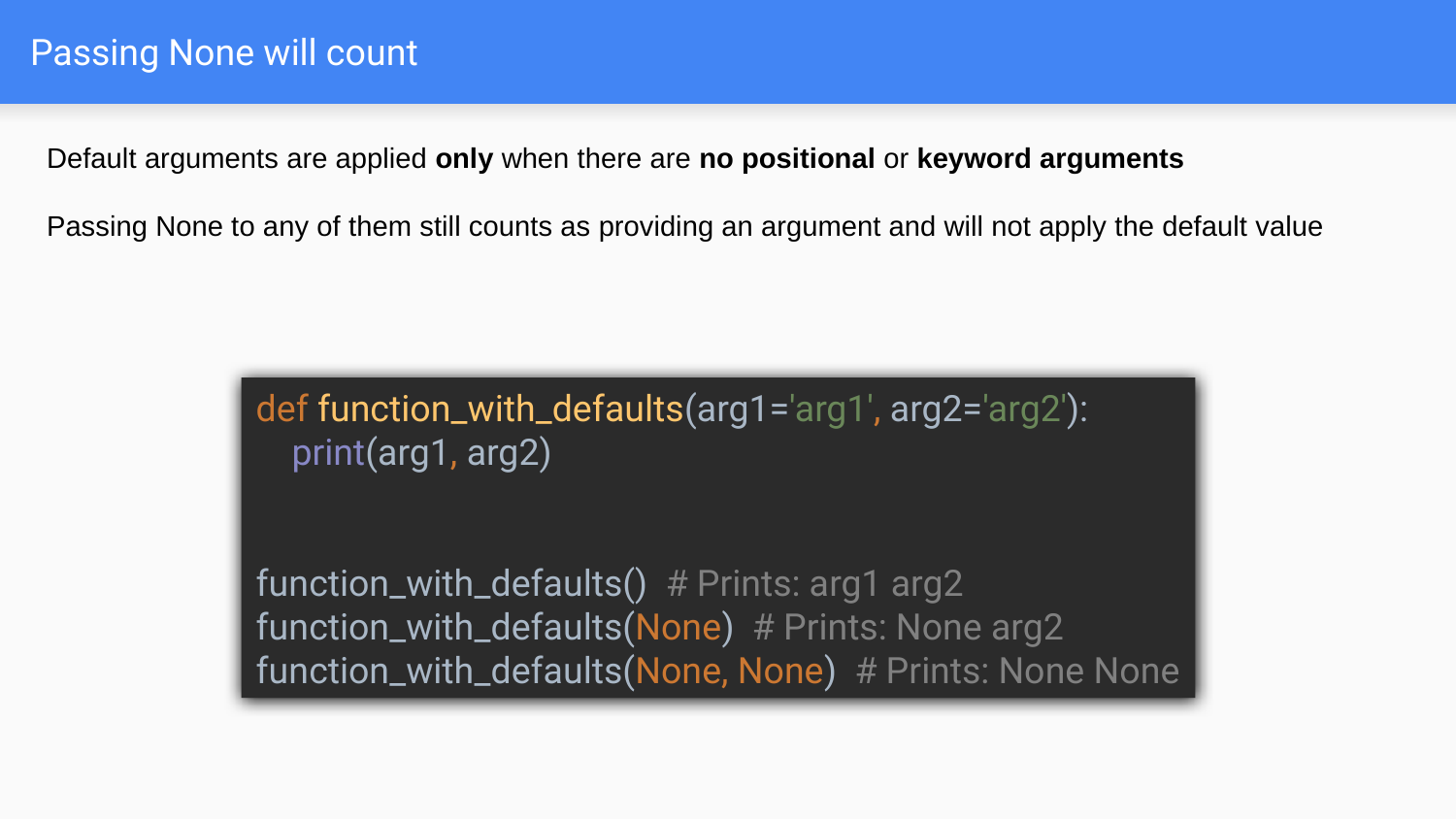

# Passing None will count
Default arguments are applied only when there are no positional or keyword arguments

Passing None to any of them still counts as providing an argument and will not apply the default value
def function_with_defaults(arg1='arg1', arg2='arg2'):
    print(arg1, arg2)
function_with_defaults()  # Prints: arg1 arg2
function_with_defaults(None)  # Prints: None arg2
function_with_defaults(None, None)  # Prints: None None